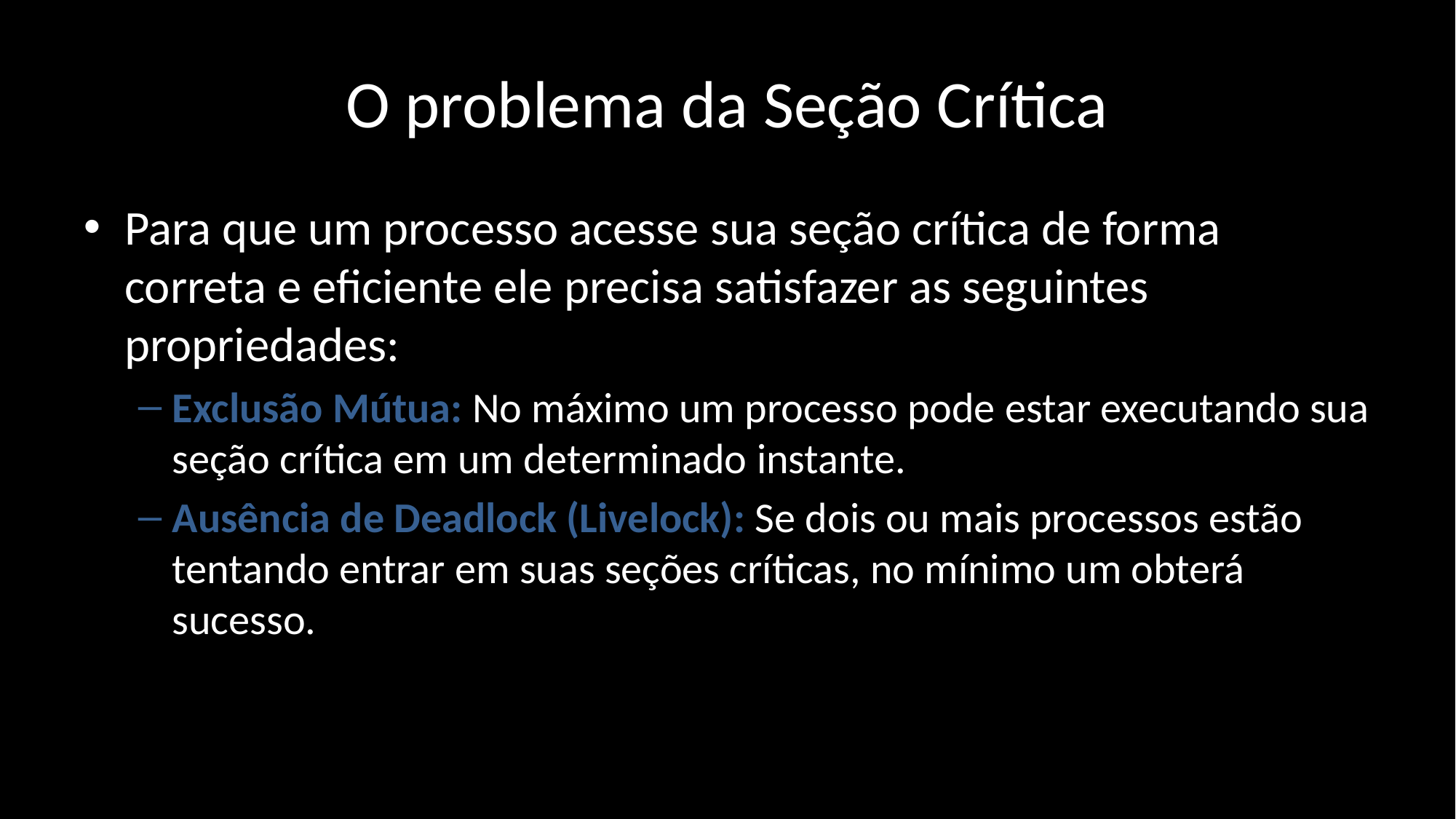

# O problema da Seção Crítica
Para que um processo acesse sua seção crítica de forma correta e eficiente ele precisa satisfazer as seguintes propriedades:
Exclusão Mútua: No máximo um processo pode estar executando sua seção crítica em um determinado instante.
Ausência de Deadlock (Livelock): Se dois ou mais processos estão tentando entrar em suas seções críticas, no mínimo um obterá sucesso.